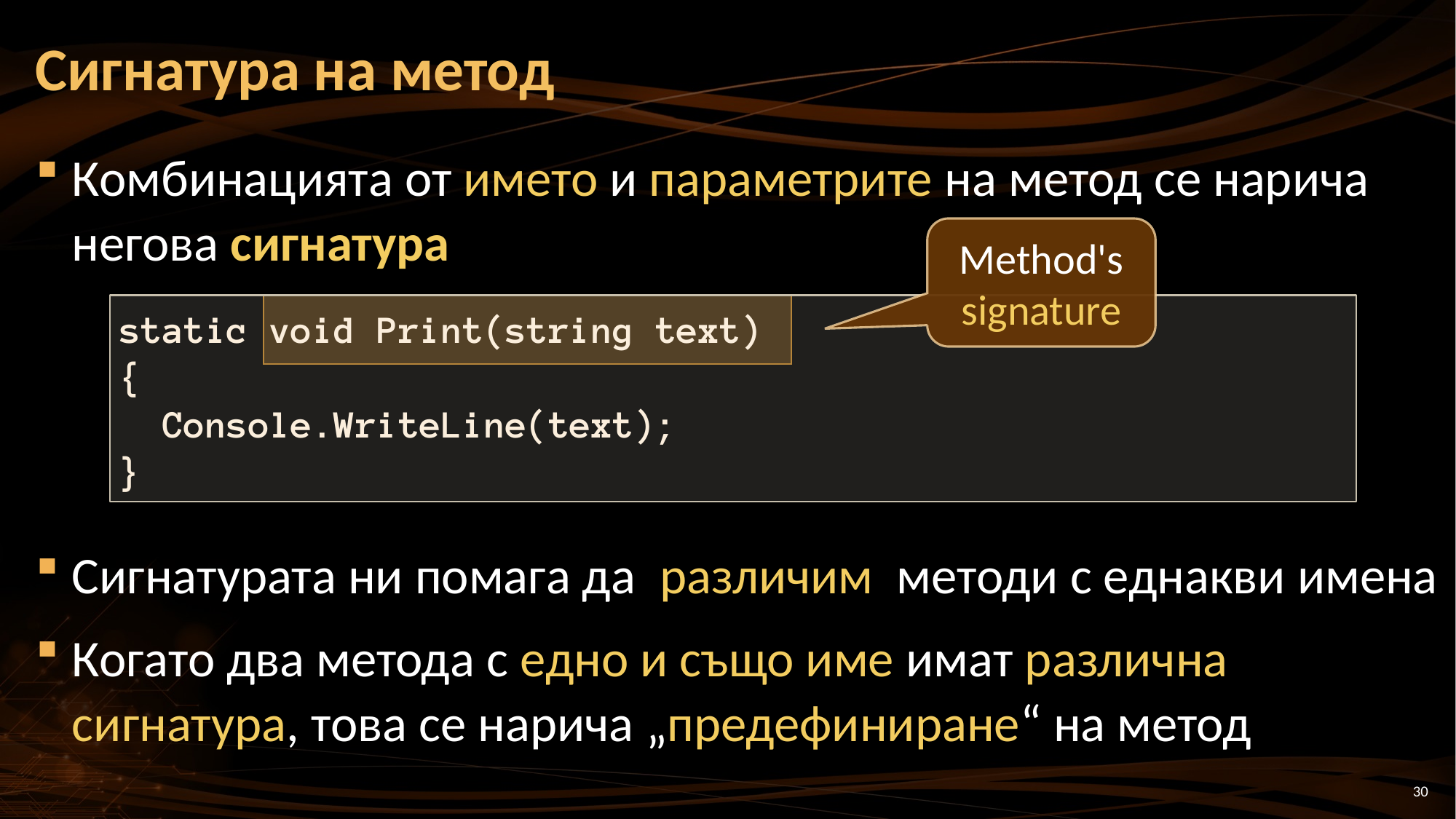

# Сигнатура на метод
Комбинацията от името и параметрите на метод се нарича негова сигнатура

Сигнатурата ни помага да  различим  методи с еднакви имена
Когато два метода с едно и също име имат различна сигнатура, това се нарича „предефиниране“ на метод
Method's signature
static void Print(string text)
{
  Console.WriteLine(text);
}

30